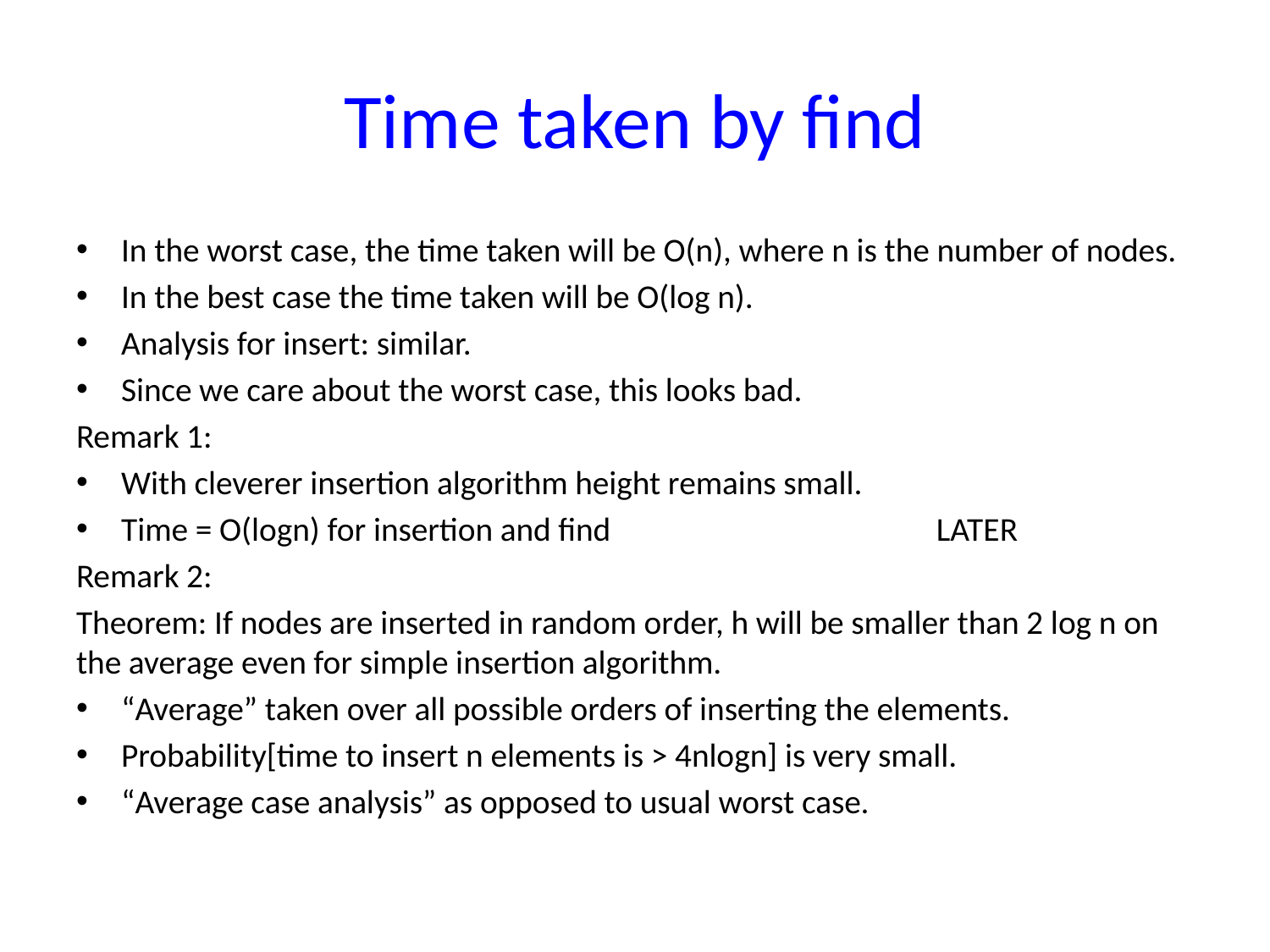

# Time taken by find
In the worst case, the time taken will be O(n), where n is the number of nodes.
In the best case the time taken will be O(log n).
Analysis for insert: similar.
Since we care about the worst case, this looks bad.
Remark 1:
With cleverer insertion algorithm height remains small.
Time = O(logn) for insertion and find                                            LATER
Remark 2:
Theorem: If nodes are inserted in random order, h will be smaller than 2 log n on the average even for simple insertion algorithm.
“Average” taken over all possible orders of inserting the elements.
Probability[time to insert n elements is > 4nlogn] is very small.
“Average case analysis” as opposed to usual worst case.